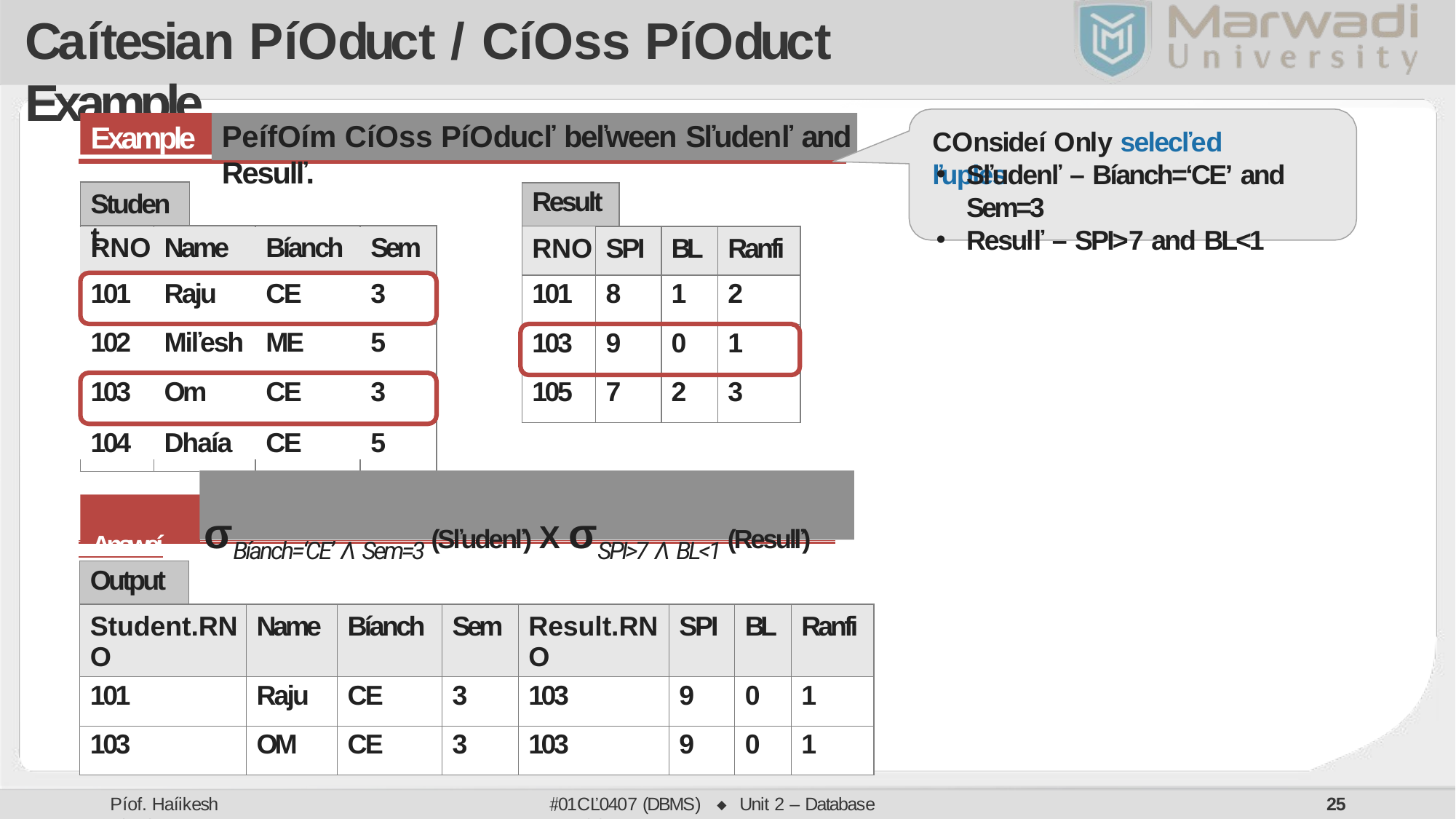

# Caítesian Píoduct / Cíoss Píoduct Example

Example

Peífoím Cíoss Píoducľ beľween Sľudenľ and Resulľ.
Consideí only selecľed ľuples
Sľudenľ – Bíanch=‘CE’ and Sem=3
Resulľ – SPI>7 and BL<1

| Result |  |  |  |  |
| --- | --- | --- | --- | --- |
| RNo | SPI |  | BL | Ranfi |
| 101 | 8 |  | 1 | 2 |
| 103 | 9 |  | 0 | 1 |
| 105 | 7 |  | 2 | 3 |
Student

| RNo | Name | Bíanch | Sem |
| --- | --- | --- | --- |
| 101 | Raju | CE | 3 |
| 102 | Miľesh | ME | 5 |
| 103 | Om | CE | 3 |
| 104 | Dhaía | CE | 5 |

  Answeí	σBíanch=‘CE’ Λ Sem=3 (Sľudenľ) X σSPI>7 Λ BL<1 (Resulľ)
| Output |  |  |  |  |  |  |  |  |
| --- | --- | --- | --- | --- | --- | --- | --- | --- |
| Student.RNo |  | Name | Bíanch | Sem | Result.RNo | SPI | BL | Ranfi |
| 101 |  | Raju | CE | 3 | 103 | 9 | 0 | 1 |
| 103 |  | OM | CE | 3 | 103 | 9 | 0 | 1 |
01CĽ0407 (DBMS)   ⬥  Unit 2 – Database Models
Píof. Haíikesh Chauhan
25